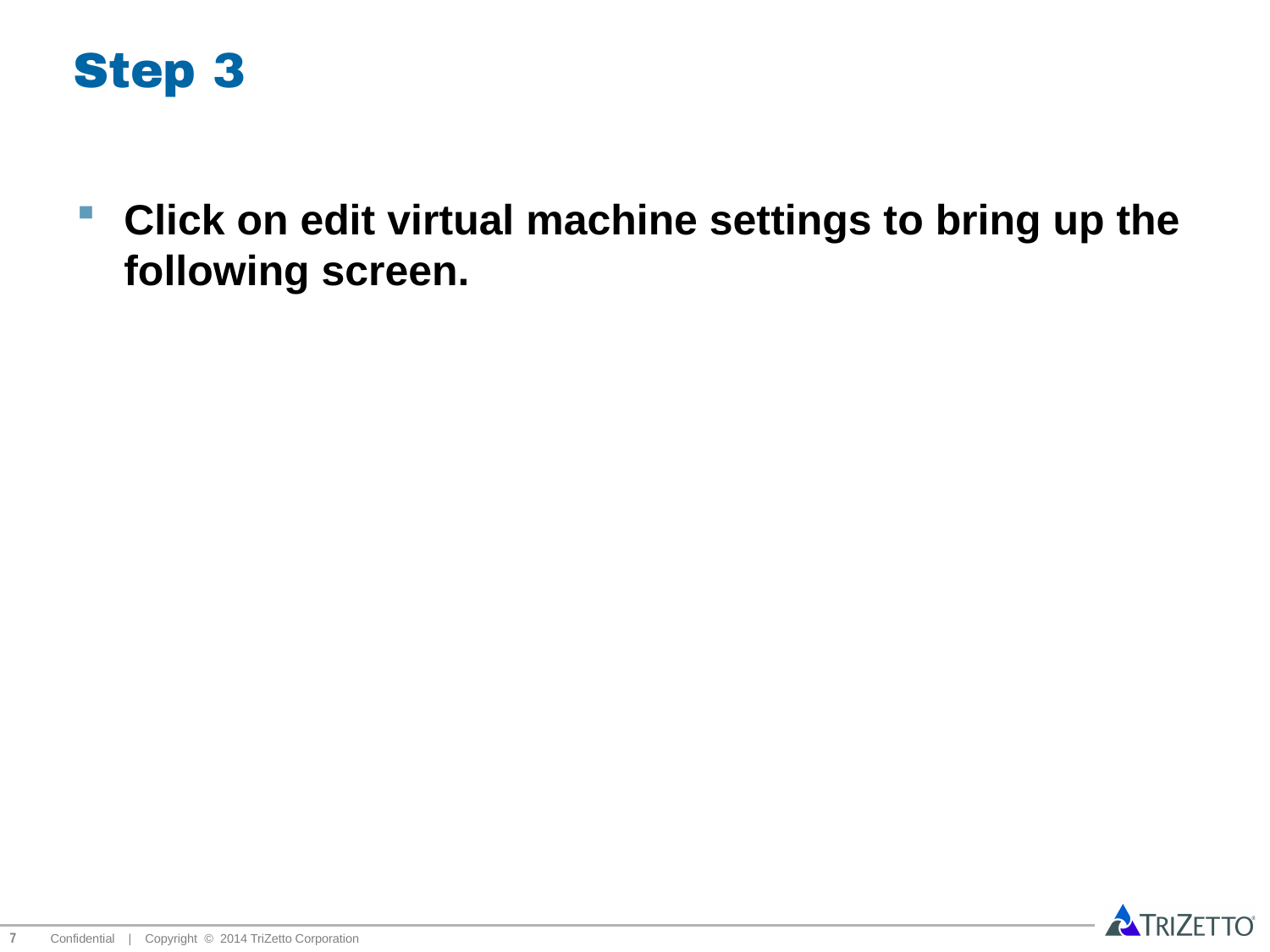

# Step 3
Click on edit virtual machine settings to bring up the following screen.